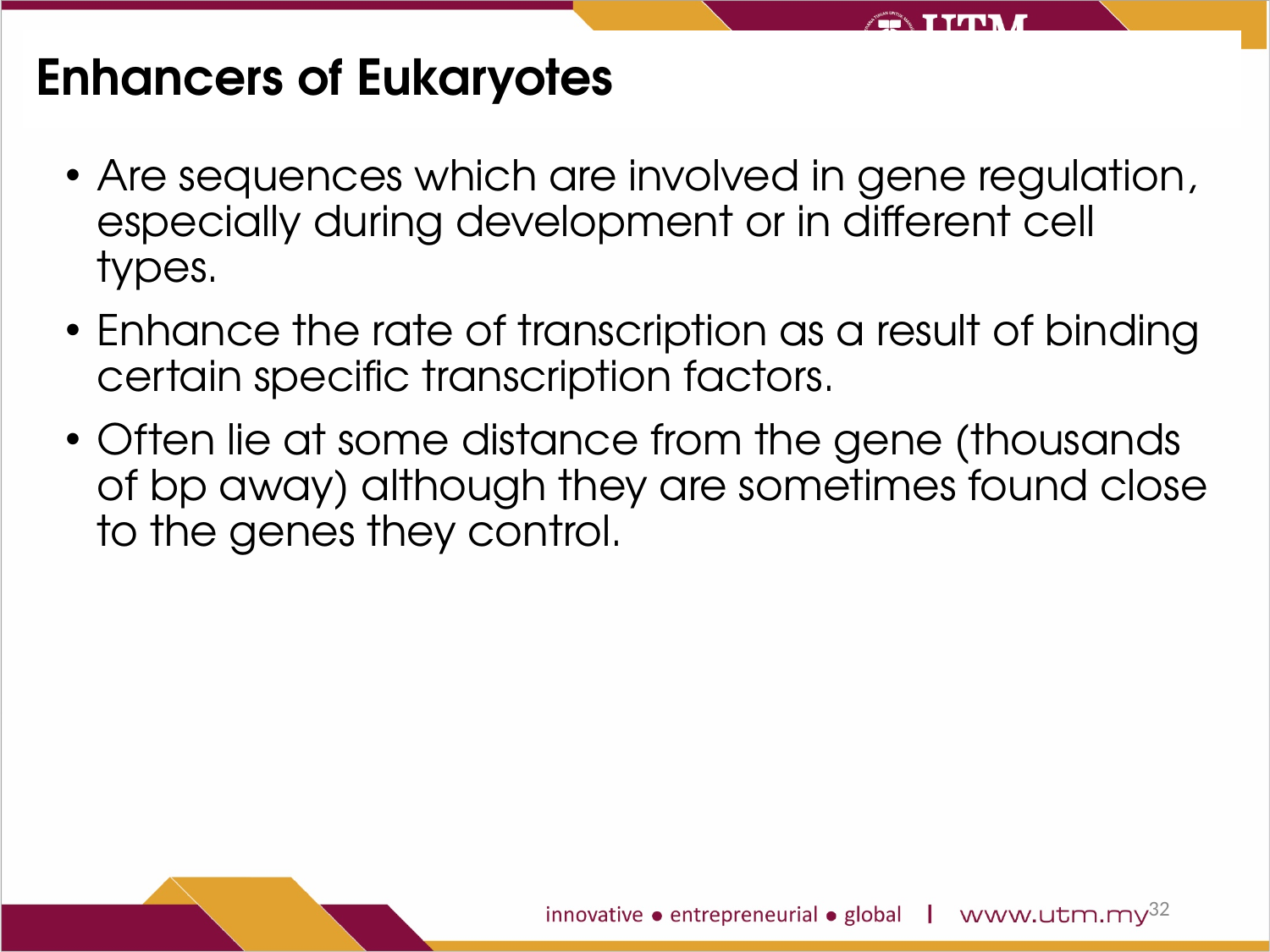

# Enhancers of Eukaryotes
Are sequences which are involved in gene regulation, especially during development or in different cell types.
Enhance the rate of transcription as a result of binding certain specific transcription factors.
Often lie at some distance from the gene (thousands of bp away) although they are sometimes found close to the genes they control.
32